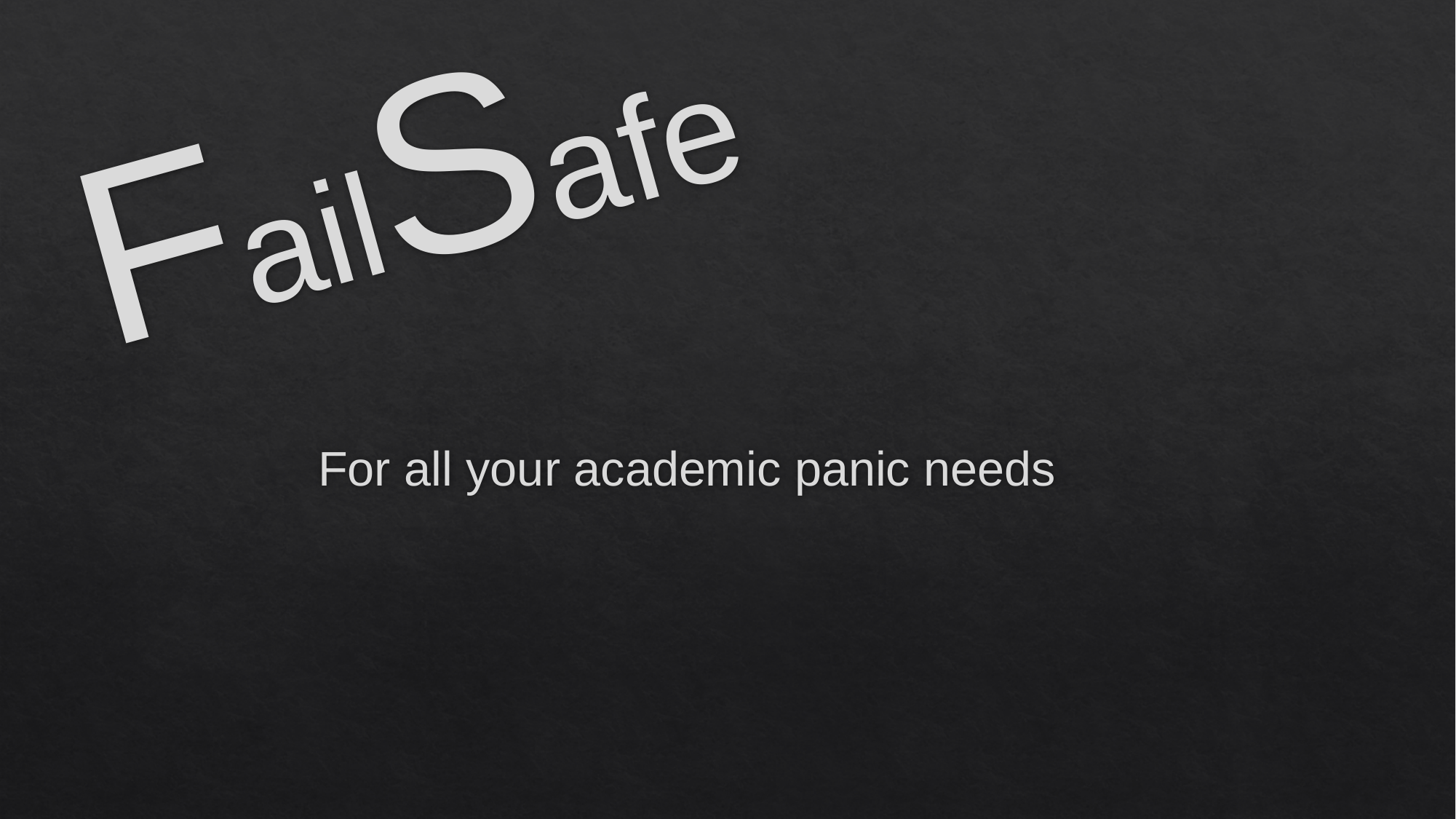

FailSafe
# For all your academic panic needs